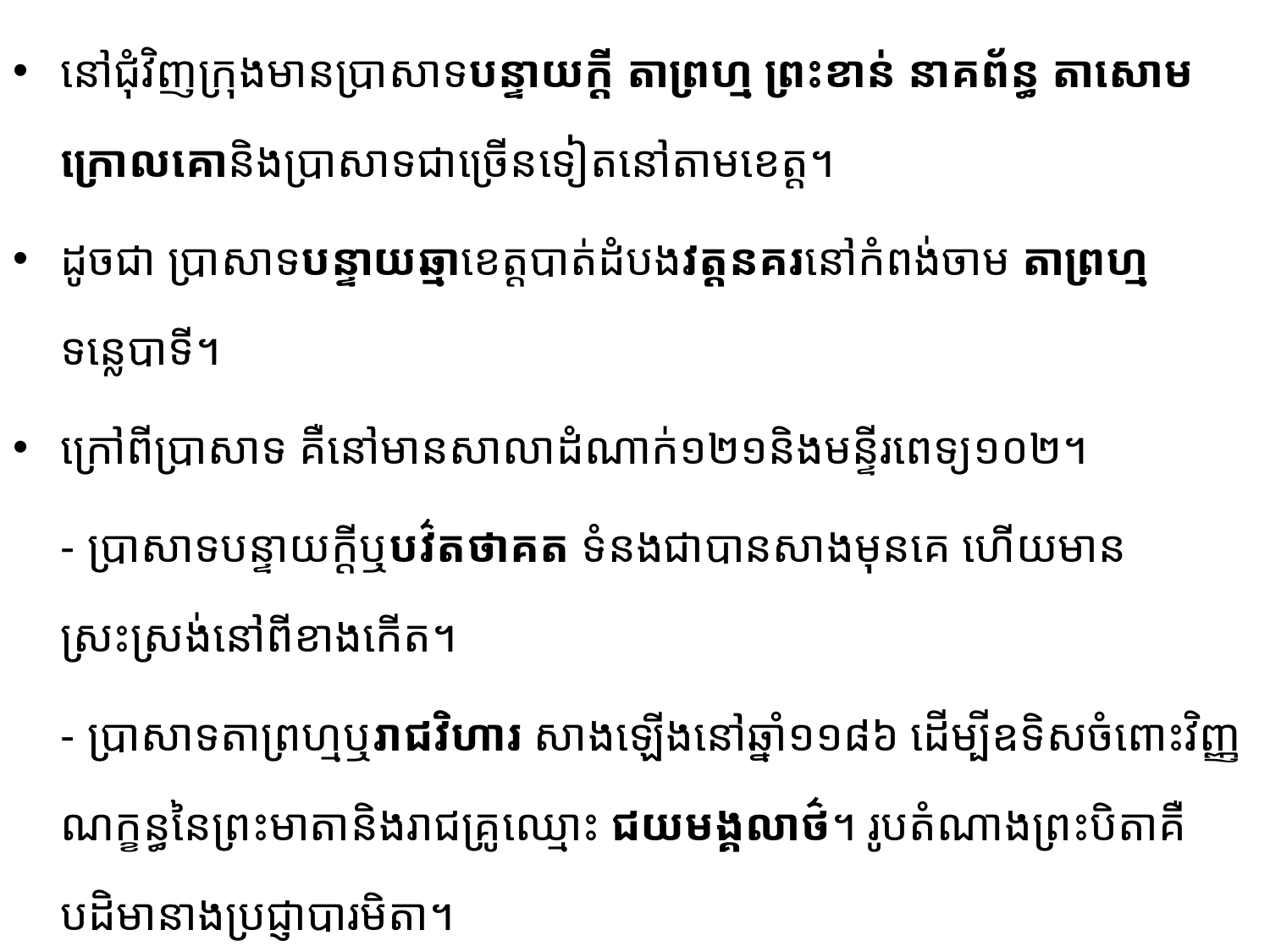

នៅជុំវិញក្រុងមាន​ប្រាសាទ​បន្ទាយក្ដី តាព្រហ្ម ព្រះខាន់ នាគ​ព័ន្ធ តាសោម ក្រោលគោនិងប្រាសាទជាច្រើនទៀតនៅតាមខេត្ត។
ដូចជា ប្រាសាទ​បន្ទាយឆ្មា​ខេត្តបាត់​ដំបង​វត្ត​នគរ​​នៅកំពង់ចាម តាព្រហ្ម ទន្លេបាទី។
ក្រៅពីប្រាសាទ គឺនៅមាន​សាលា​ដំណាក់១២១និងមន្ទីរពេទ្យ១០២។
	- ប្រាសាទបន្ទាយក្ដីឬបវ៌តថាគត ទំនងជាបានសាងមុនគេ ហើយមានស្រះស្រង់នៅពីខាងកើត។
	- ប្រាសាទតាព្រហ្មឬរាជវិហារ សាងឡើងនៅឆ្នាំ១១៨៦ ដើម្បីឧទិសចំពោះវិញ្ញណក្ខន្ធ​នៃព្រះមាតា​និង​រាជគ្រូឈ្មោះ ជយមង្គលាថ៌។ រូបតំណាងព្រះបិតាគឺ បដិមានាងប្រជ្ញាបារមិតា។